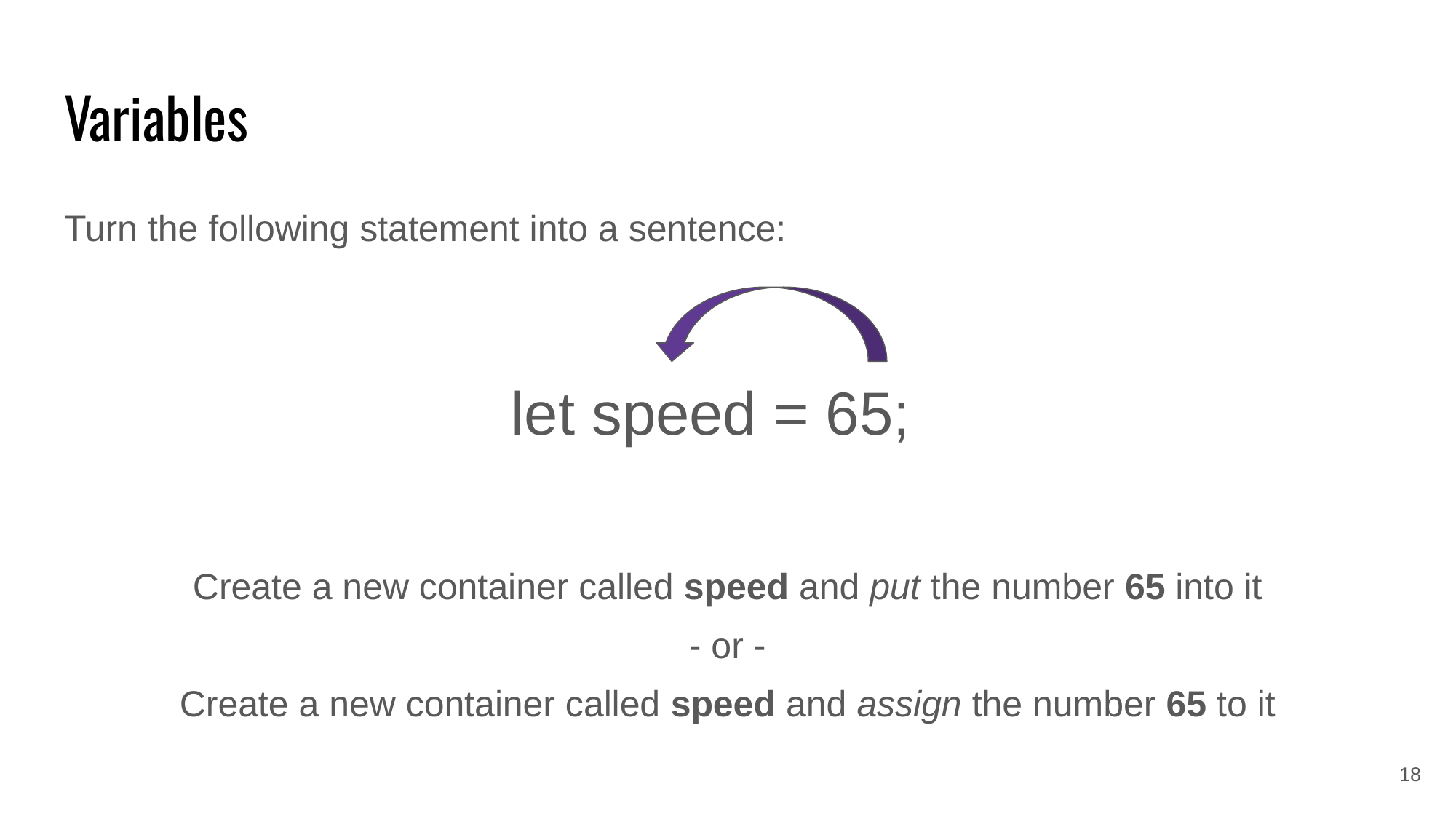

# Variables
Turn the following statement into a sentence:
let speed = 65;
Create a new container called speed and put the number 65 into it
- or -
Create a new container called speed and assign the number 65 to it

18